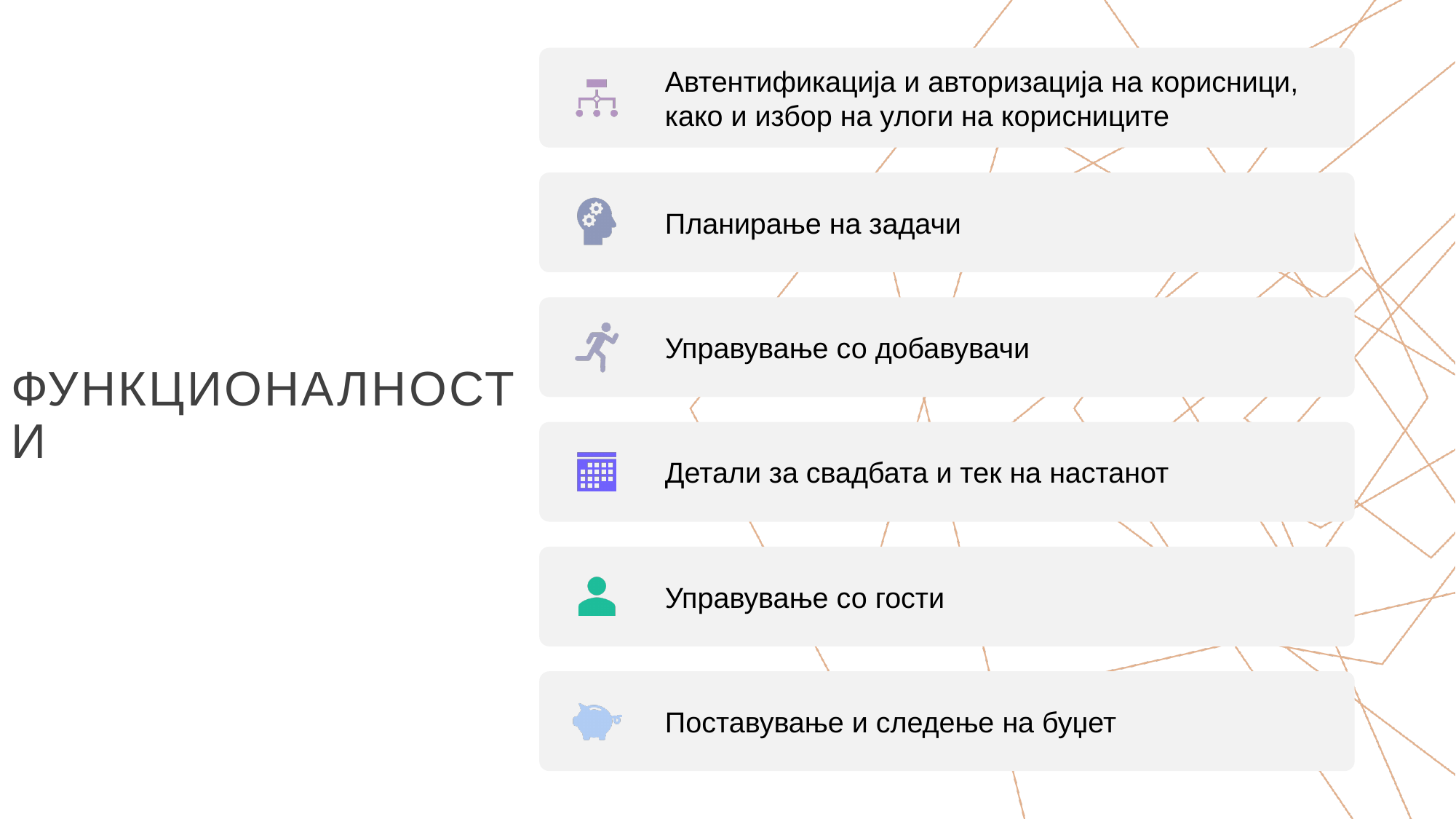

Автентификација и авторизација на корисници, како и избор на улоги на корисниците
Планирање на задачи
Управување со добавувачи
Детали за свадбата и тек на настанот
Управување со гости
Поставување и следење на буџет
# Функционалности